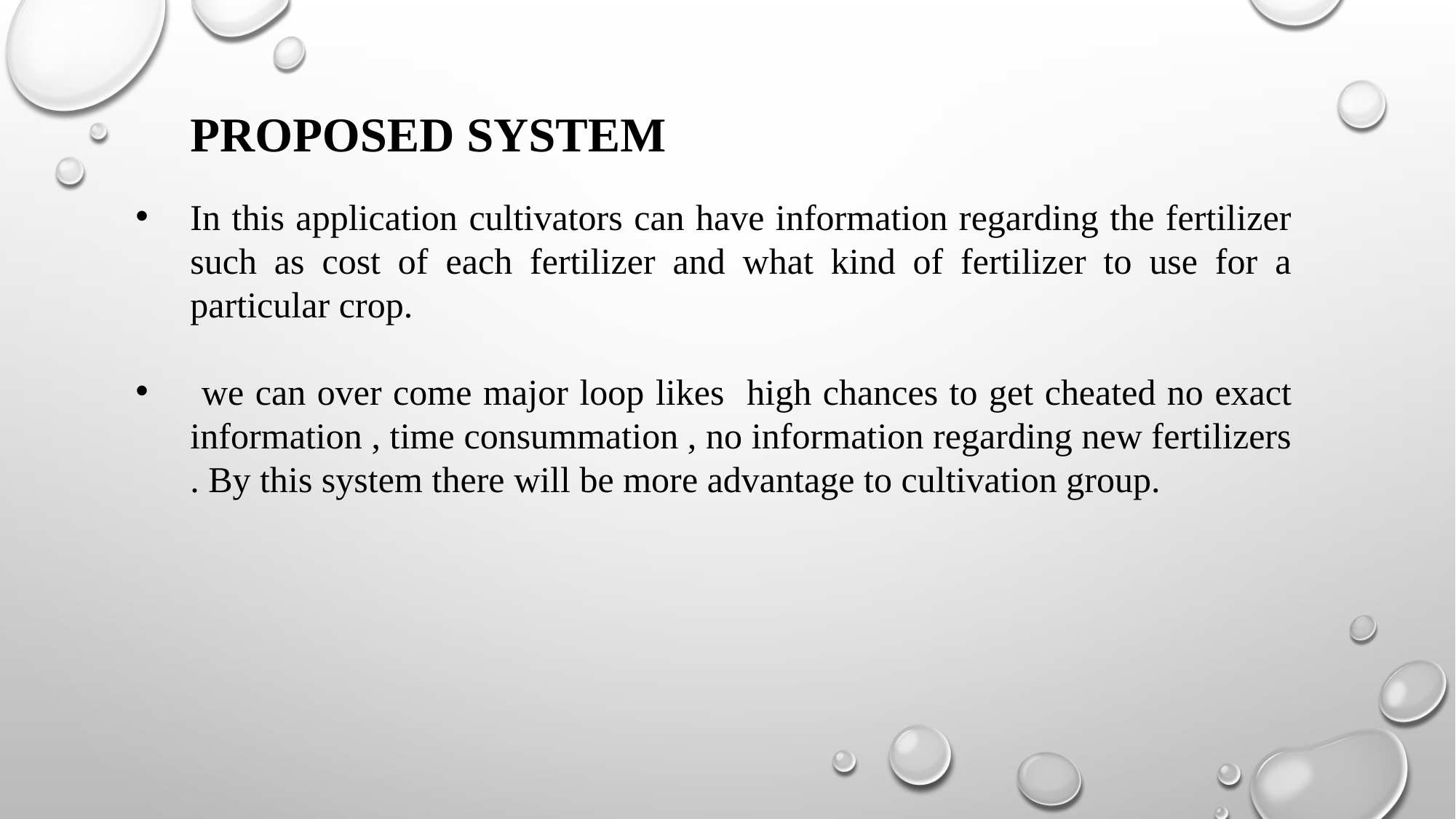

PROPOSED SYSTEM

In this application cultivators can have information regarding the fertilizer such as cost of each fertilizer and what kind of fertilizer to use for a particular crop.

 we can over come major loop likes  high chances to get cheated no exact information , time consummation , no information regarding new fertilizers . By this system there will be more advantage to cultivation group.